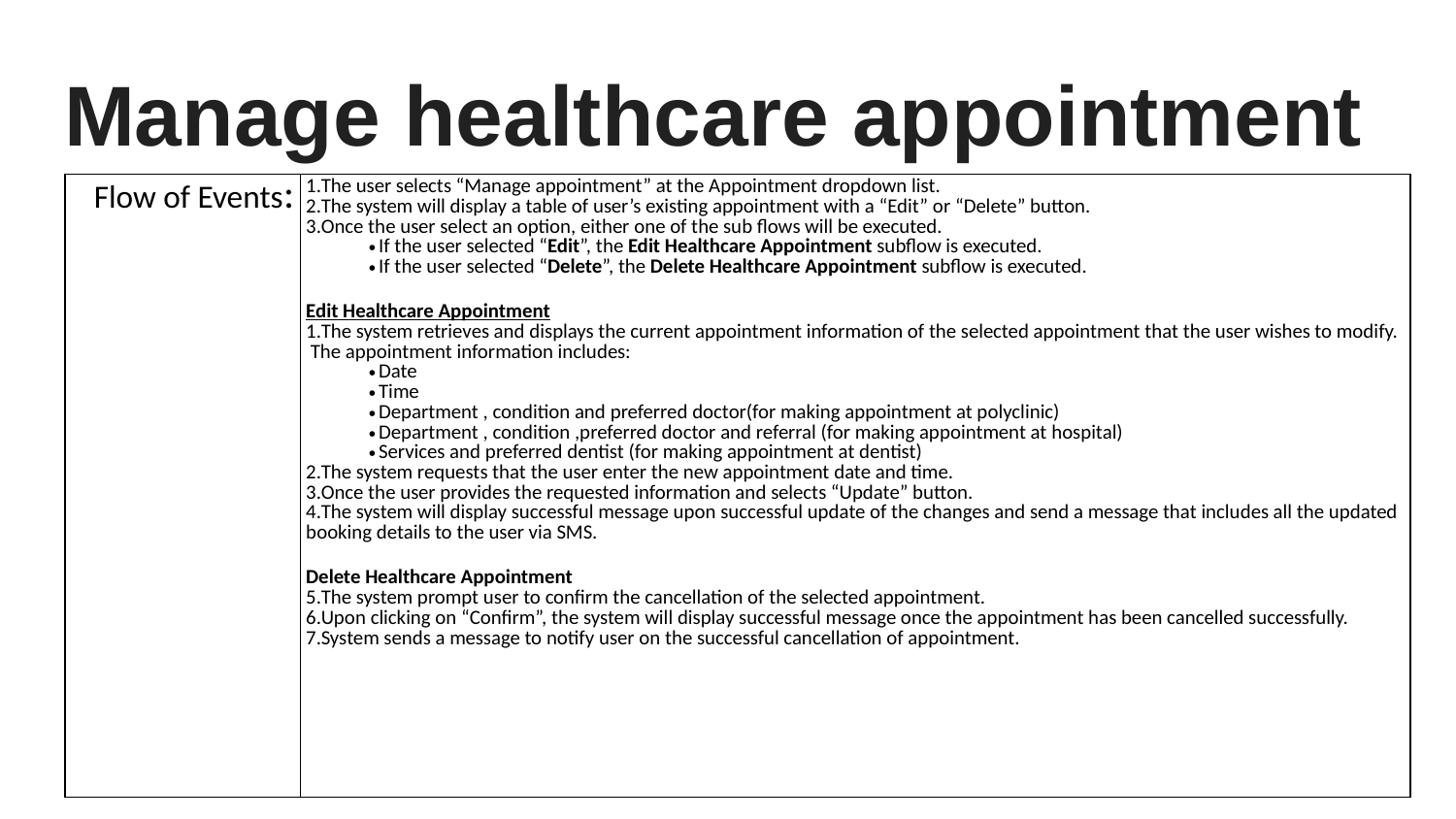

# Manage healthcare appointment
| Flow of Events: | The user selects “Manage appointment” at the Appointment dropdown list. The system will display a table of user’s existing appointment with a “Edit” or “Delete” button. Once the user select an option, either one of the sub flows will be executed. If the user selected “Edit”, the Edit Healthcare Appointment subflow is executed. If the user selected “Delete”, the Delete Healthcare Appointment subflow is executed. Edit Healthcare Appointment The system retrieves and displays the current appointment information of the selected appointment that the user wishes to modify.  The appointment information includes: Date Time Department , condition and preferred doctor(for making appointment at polyclinic) Department , condition ,preferred doctor and referral (for making appointment at hospital) Services and preferred dentist (for making appointment at dentist) The system requests that the user enter the new appointment date and time.    Once the user provides the requested information and selects “Update” button. The system will display successful message upon successful update of the changes and send a message that includes all the updated booking details to the user via SMS. Delete Healthcare Appointment The system prompt user to confirm the cancellation of the selected appointment. Upon clicking on “Confirm”, the system will display successful message once the appointment has been cancelled successfully. System sends a message to notify user on the successful cancellation of appointment. |
| --- | --- |